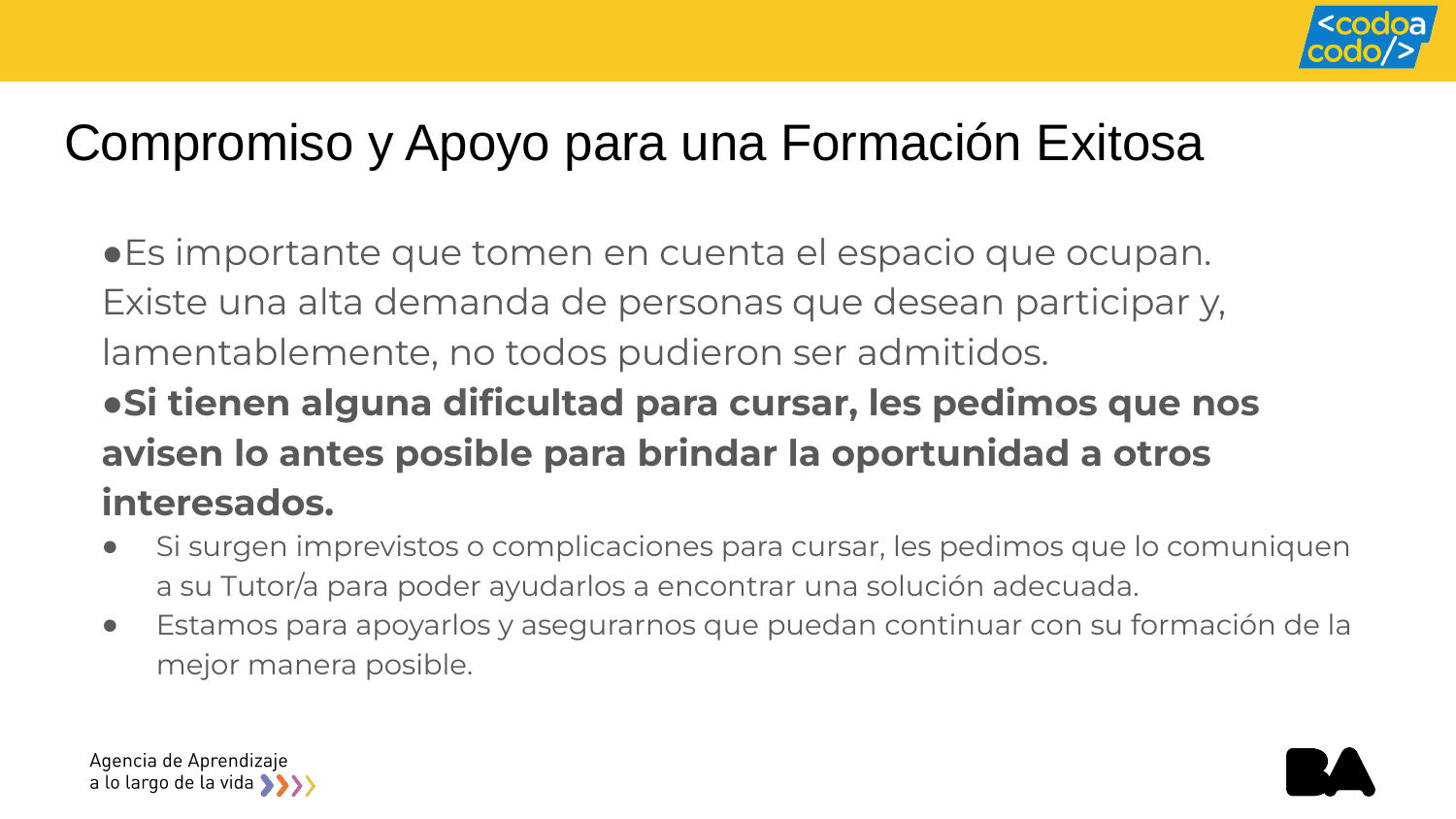

# Compromiso y Apoyo para una Formación Exitosa
●Es importante que tomen en cuenta el espacio que ocupan.
Existe una alta demanda de personas que desean participar y, lamentablemente, no todos pudieron ser admitidos.
●Si tienen alguna dificultad para cursar, les pedimos que nos avisen lo antes posible para brindar la oportunidad a otros interesados.
Si surgen imprevistos o complicaciones para cursar, les pedimos que lo comuniquen a su Tutor/a para poder ayudarlos a encontrar una solución adecuada.
Estamos para apoyarlos y asegurarnos que puedan continuar con su formación de la mejor manera posible.